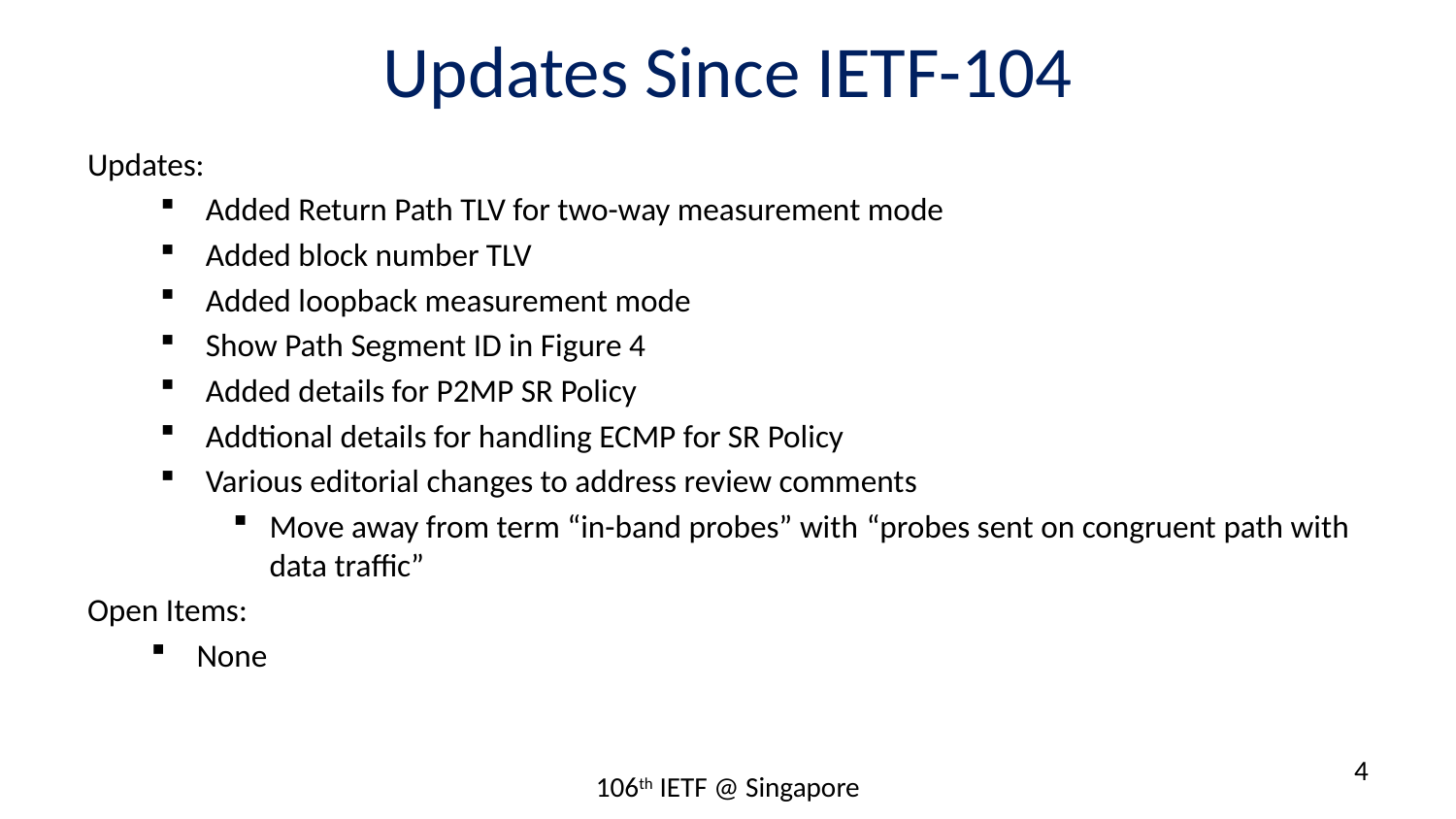

# Updates Since IETF-104
Updates:
Added Return Path TLV for two-way measurement mode
Added block number TLV
Added loopback measurement mode
Show Path Segment ID in Figure 4
Added details for P2MP SR Policy
Addtional details for handling ECMP for SR Policy
Various editorial changes to address review comments
Move away from term “in-band probes” with “probes sent on congruent path with data traffic”
Open Items:
None
4
106th IETF @ Singapore